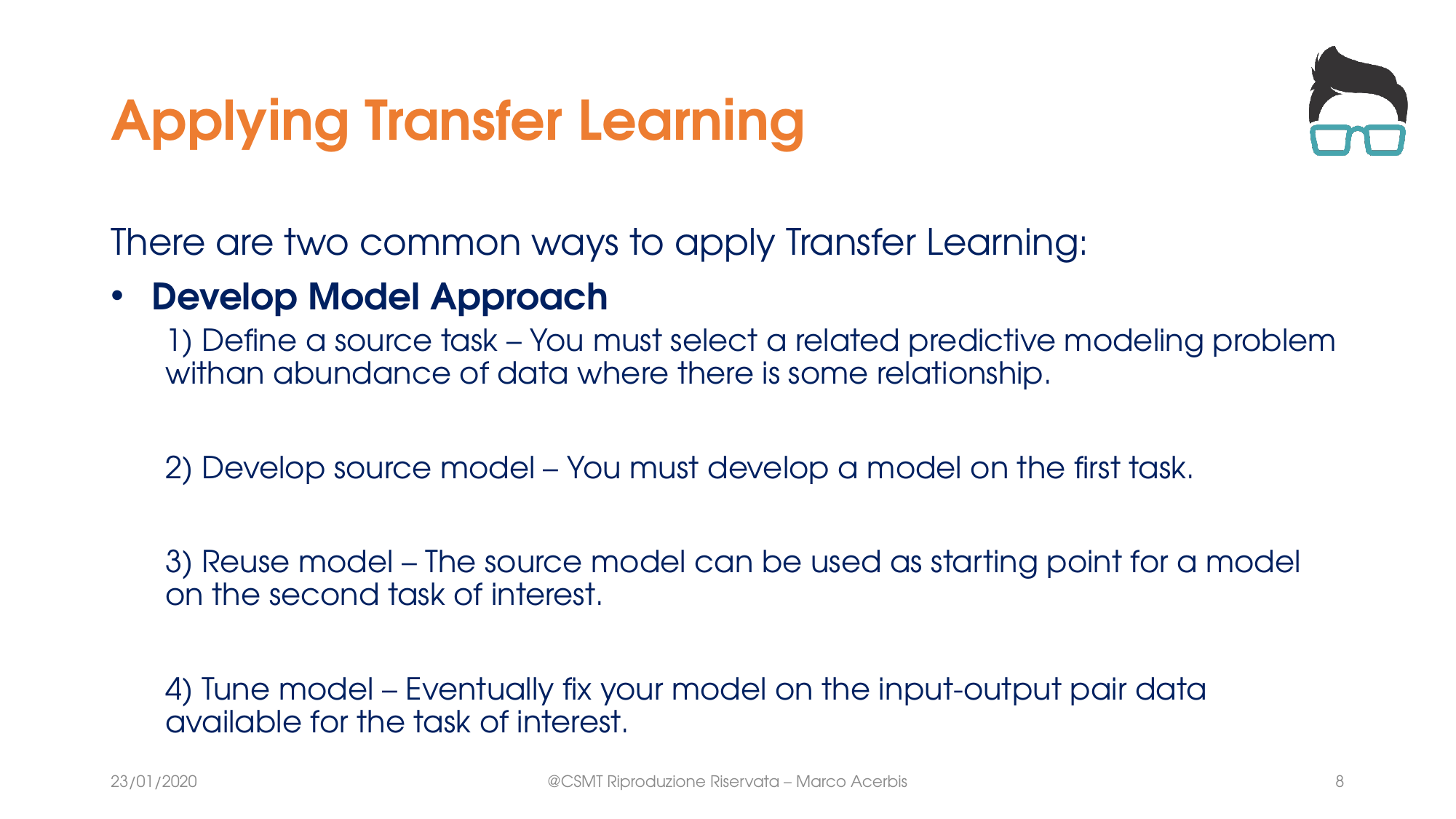

# Applying Transfer Learning
There are two common ways to apply Transfer Learning:
Develop Model Approach
1) Define a source task – You must select a related predictive modeling problem withan abundance of data where there is some relationship.

2) Develop source model – You must develop a model on the first task.

3) Reuse model – The source model can be used as starting point for a model on the second task of interest.

4) Tune model – Eventually fix your model on the input-output pair data available for the task of interest.

23/01/2020
@CSMT Riproduzione Riservata – Marco Acerbis
8